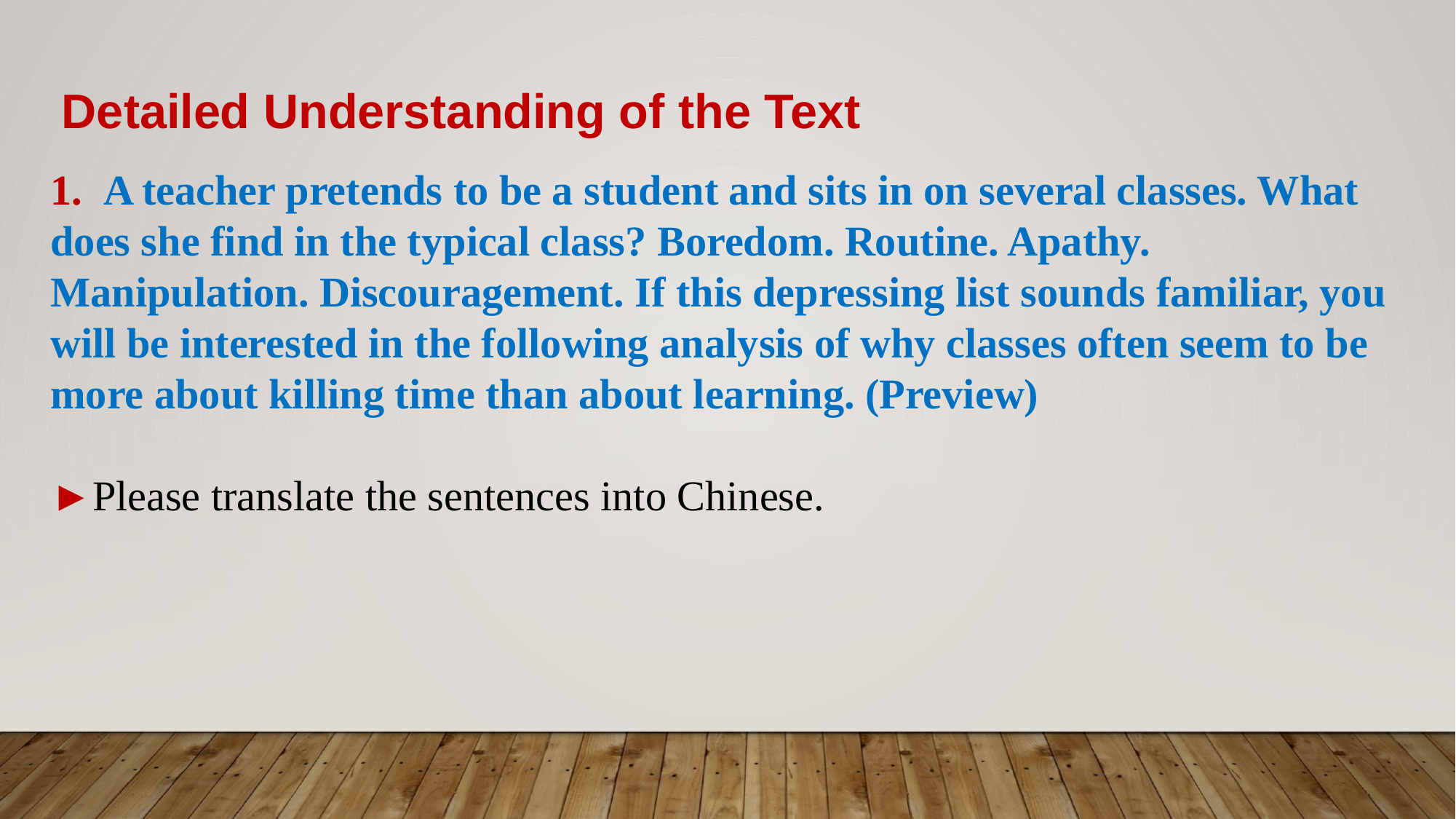

Detailed Understanding of the Text
1.  A teacher pretends to be a student and sits in on several classes. What does she find in the typical class? Boredom. Routine. Apathy. Manipulation. Discouragement. If this depressing list sounds familiar, you will be interested in the following analysis of why classes often seem to be more about killing time than about learning. (Preview)

►Please translate the sentences into Chinese.